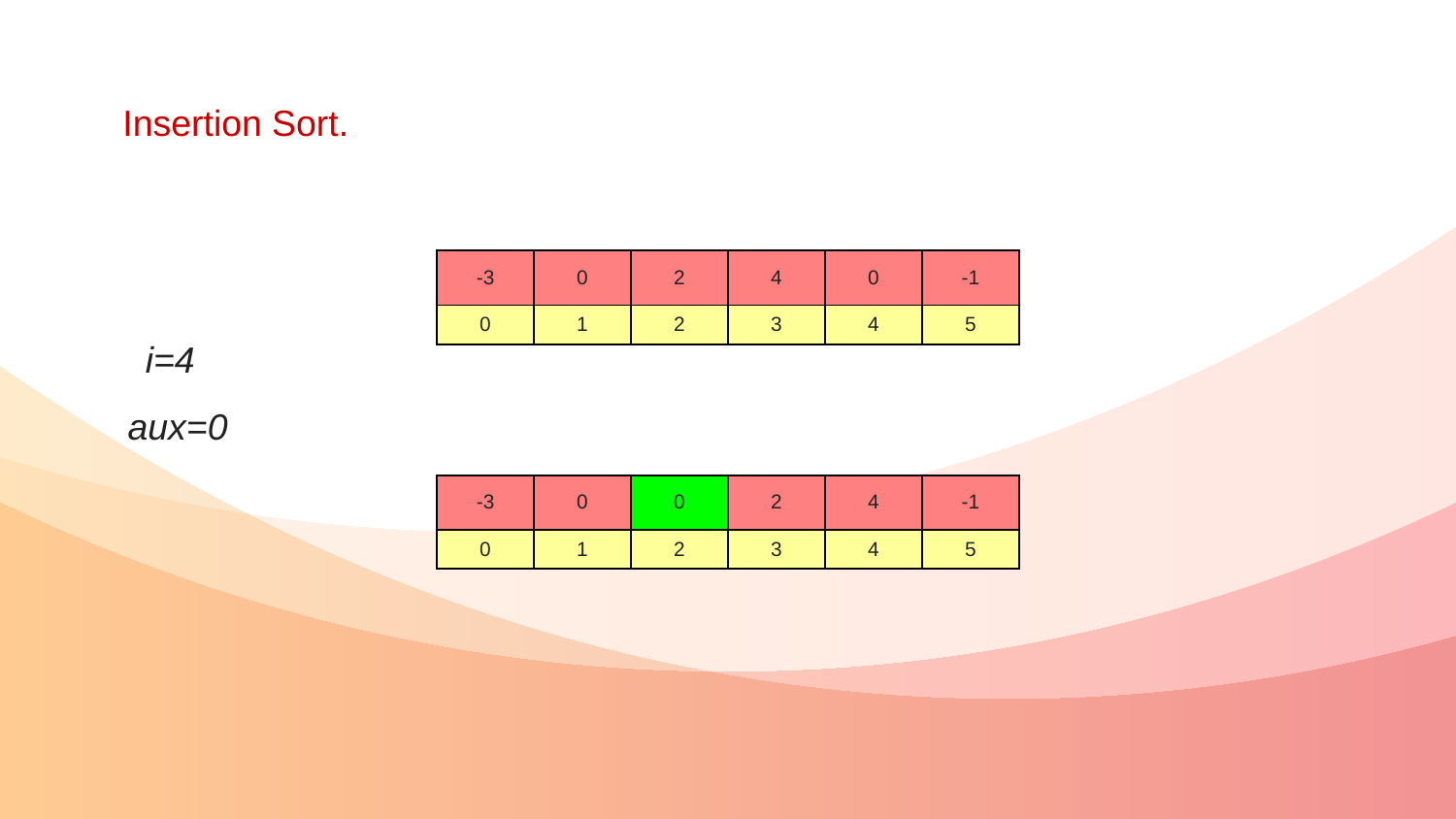

Insertion Sort.
| -3 | 0 | 2 | 4 | 0 | -1 |
| --- | --- | --- | --- | --- | --- |
| 0 | 1 | 2 | 3 | 4 | 5 |
|  |  |  |  |  |  |
|  |  |  |  |  |  |
|  |  |  |  |  |  |
| -3 | 0 | 0 | 2 | 4 | -1 |
| 0 | 1 | 2 | 3 | 4 | 5 |
i=4
aux=0